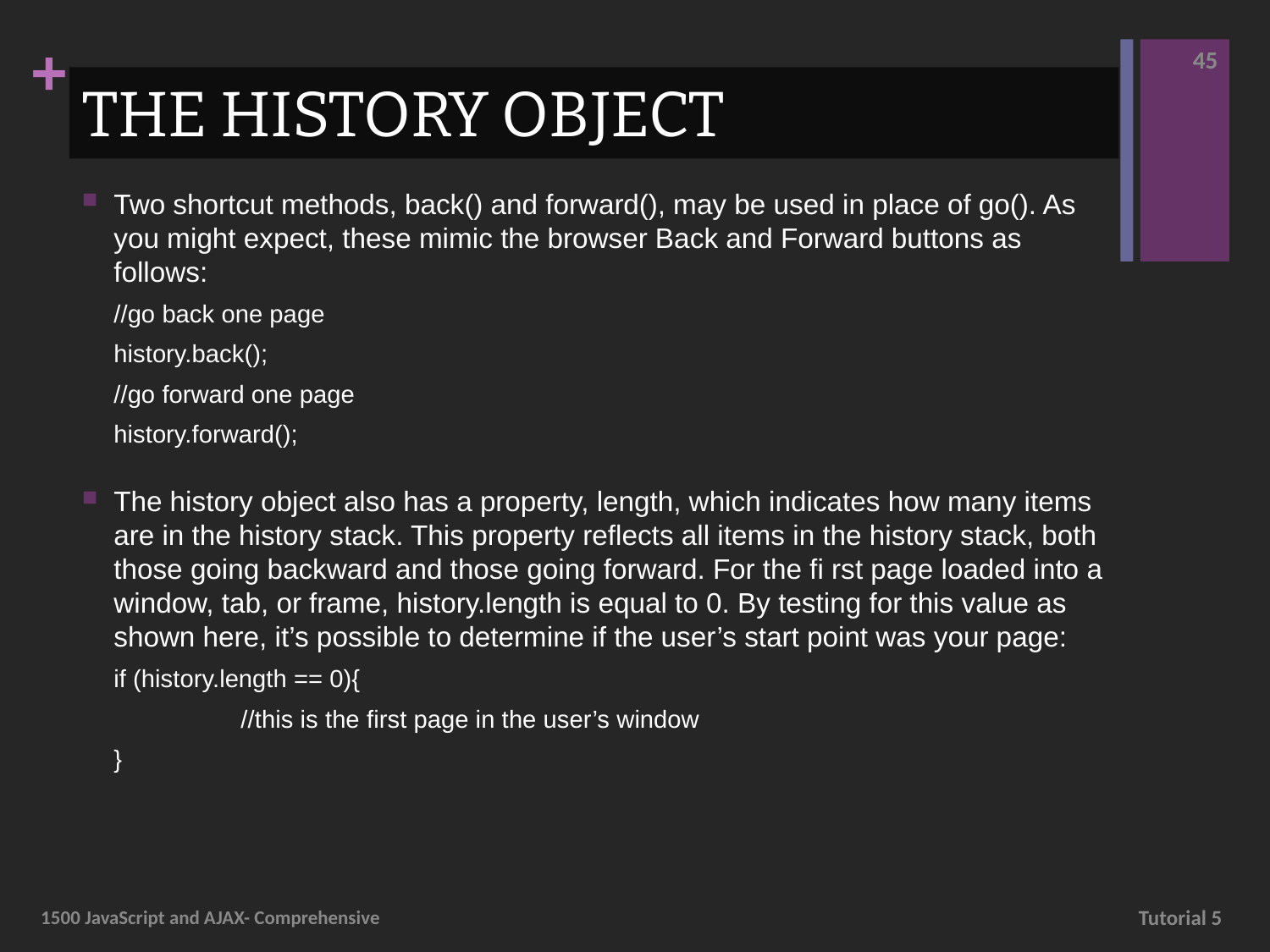

45
# THE HISTORY OBJECT
Two shortcut methods, back() and forward(), may be used in place of go(). As you might expect, these mimic the browser Back and Forward buttons as follows:
//go back one page
history.back();
//go forward one page
history.forward();
The history object also has a property, length, which indicates how many items are in the history stack. This property reflects all items in the history stack, both those going backward and those going forward. For the fi rst page loaded into a window, tab, or frame, history.length is equal to 0. By testing for this value as shown here, it’s possible to determine if the user’s start point was your page:
if (history.length == 0){
	//this is the first page in the user’s window
}
1500 JavaScript and AJAX- Comprehensive
Tutorial 5